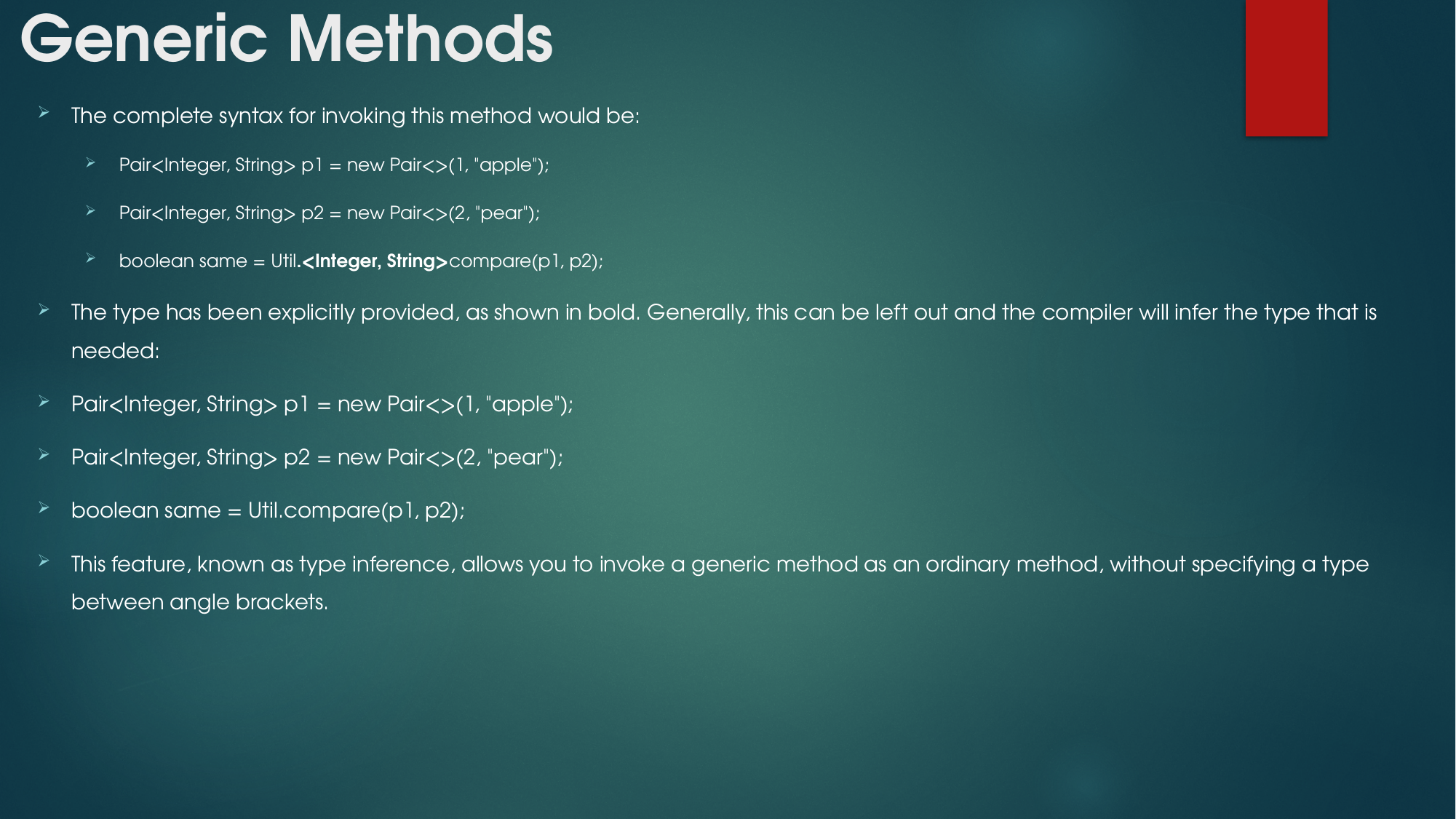

# Generic Methods
The complete syntax for invoking this method would be:
Pair<Integer, String> p1 = new Pair<>(1, "apple");
Pair<Integer, String> p2 = new Pair<>(2, "pear");
boolean same = Util.<Integer, String>compare(p1, p2);
The type has been explicitly provided, as shown in bold. Generally, this can be left out and the compiler will infer the type that is needed:
Pair<Integer, String> p1 = new Pair<>(1, "apple");
Pair<Integer, String> p2 = new Pair<>(2, "pear");
boolean same = Util.compare(p1, p2);
This feature, known as type inference, allows you to invoke a generic method as an ordinary method, without specifying a type between angle brackets.